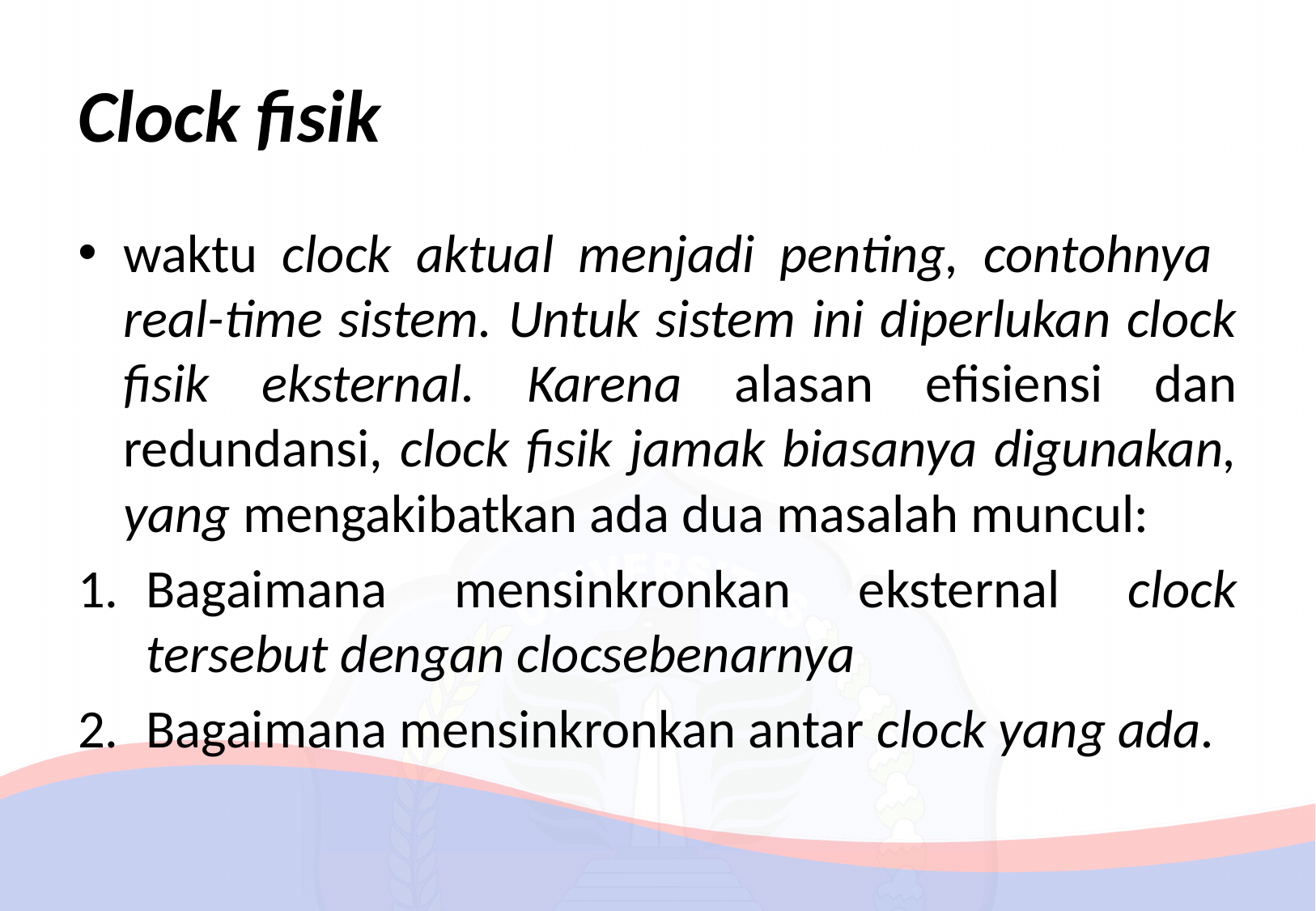

# Clock fisik
waktu clock aktual menjadi penting, contohnya  real-time sistem. Untuk sistem ini diperlukan clock fisik eksternal. Karena alasan efisiensi dan redundansi, clock fisik jamak biasanya digunakan, yang mengakibatkan ada dua masalah muncul:
Bagaimana mensinkronkan eksternal clock tersebut dengan clocsebenarnya
Bagaimana mensinkronkan antar clock yang ada.